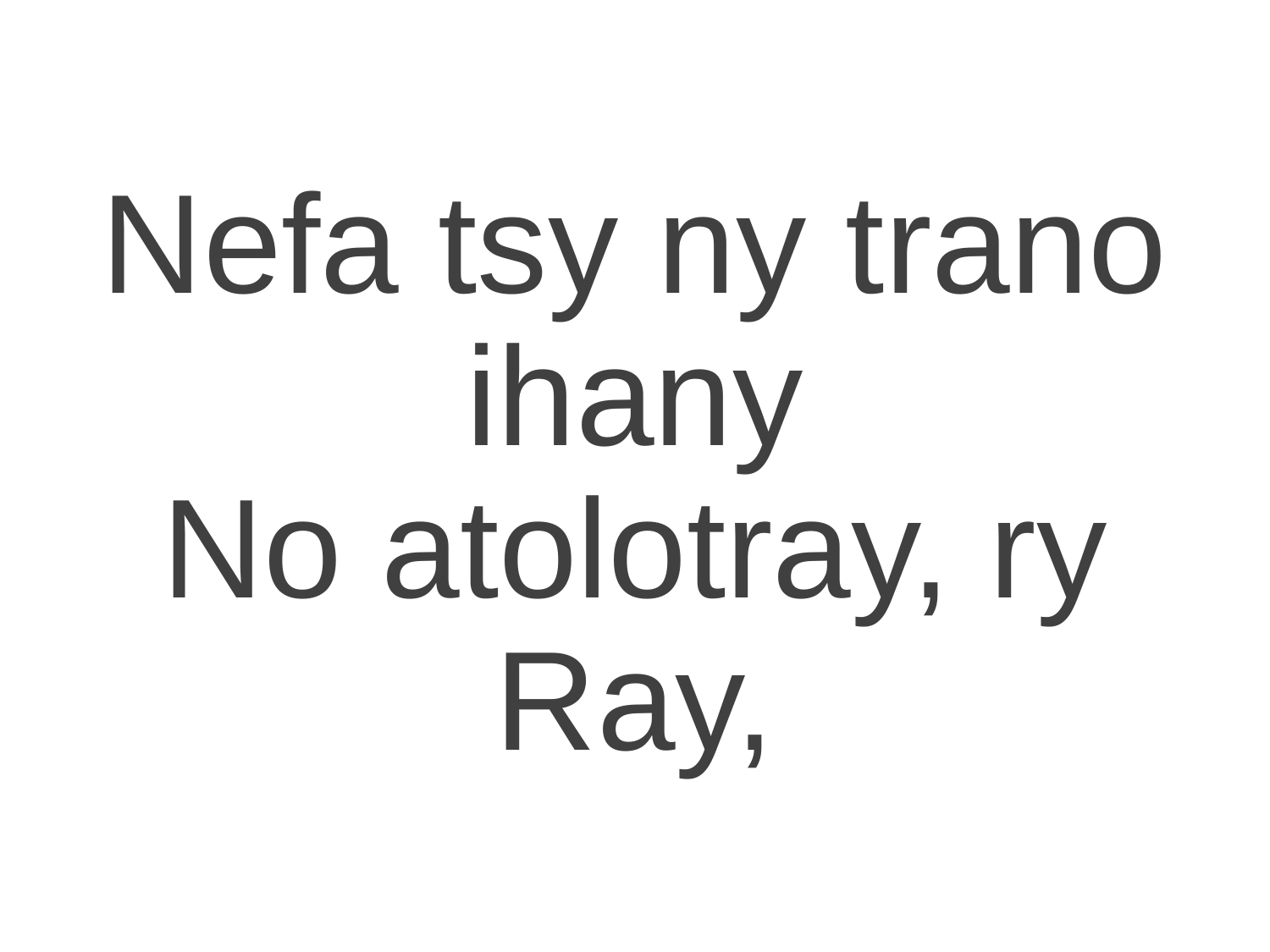

Nefa tsy ny trano ihany
No atolotray, ry Ray,